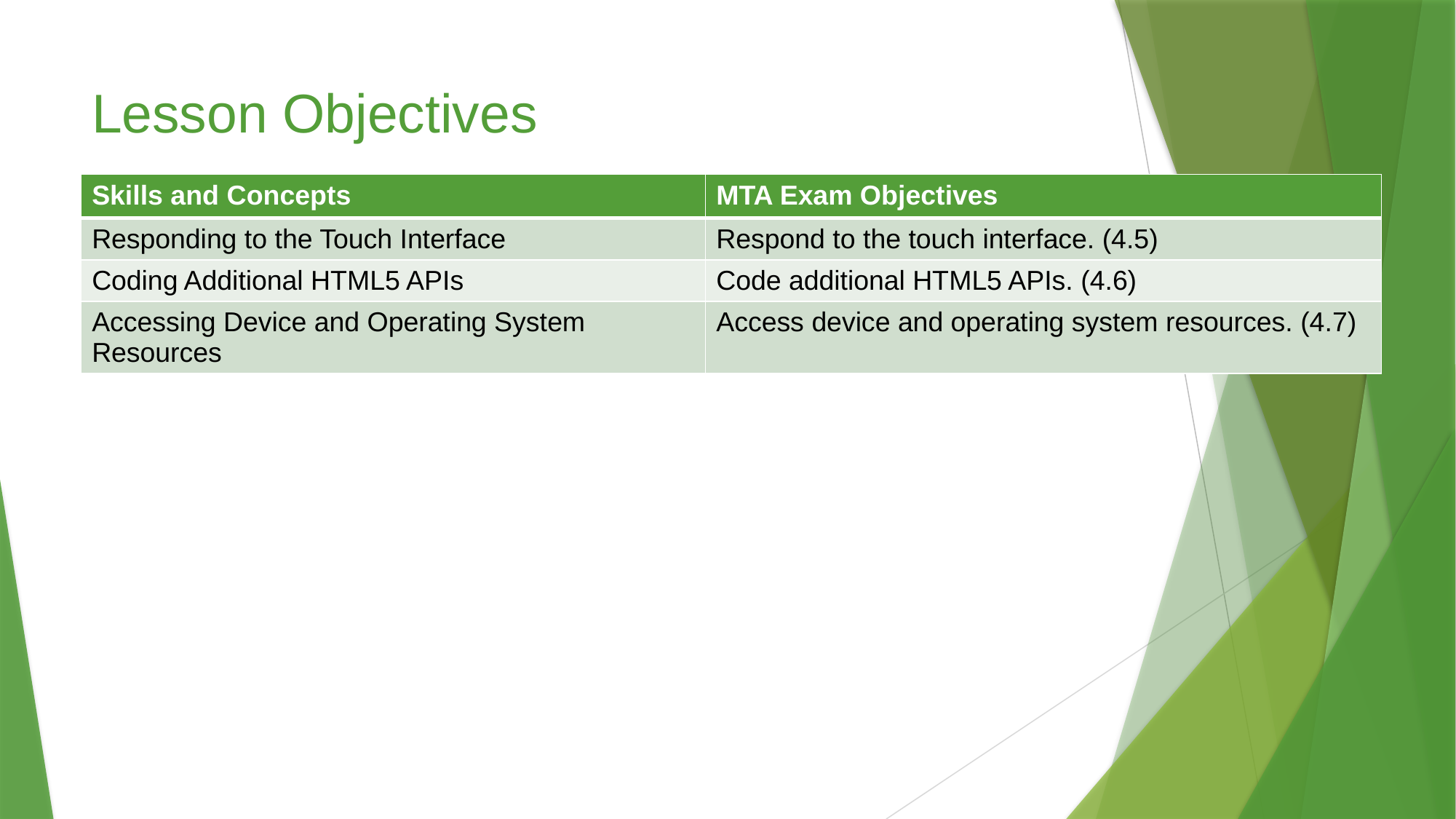

# Lesson Objectives
| Skills and Concepts | MTA Exam Objectives |
| --- | --- |
| Responding to the Touch Interface | Respond to the touch interface. (4.5) |
| Coding Additional HTML5 APIs | Code additional HTML5 APIs. (4.6) |
| Accessing Device and Operating System Resources | Access device and operating system resources. (4.7) |